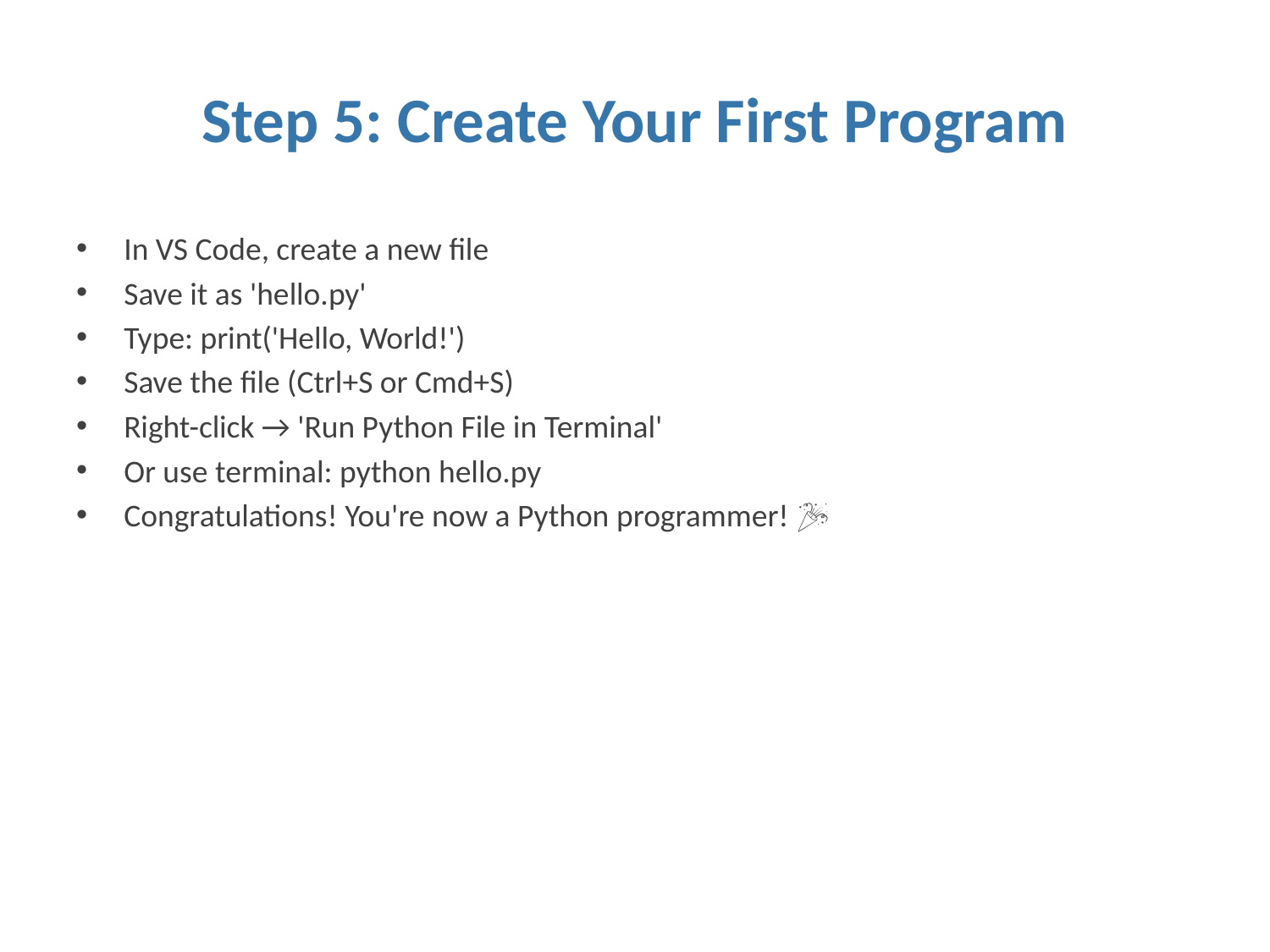

# Step 5: Create Your First Program
In VS Code, create a new file
Save it as 'hello.py'
Type: print('Hello, World!')
Save the file (Ctrl+S or Cmd+S)
Right-click → 'Run Python File in Terminal'
Or use terminal: python hello.py
Congratulations! You're now a Python programmer! 🎉